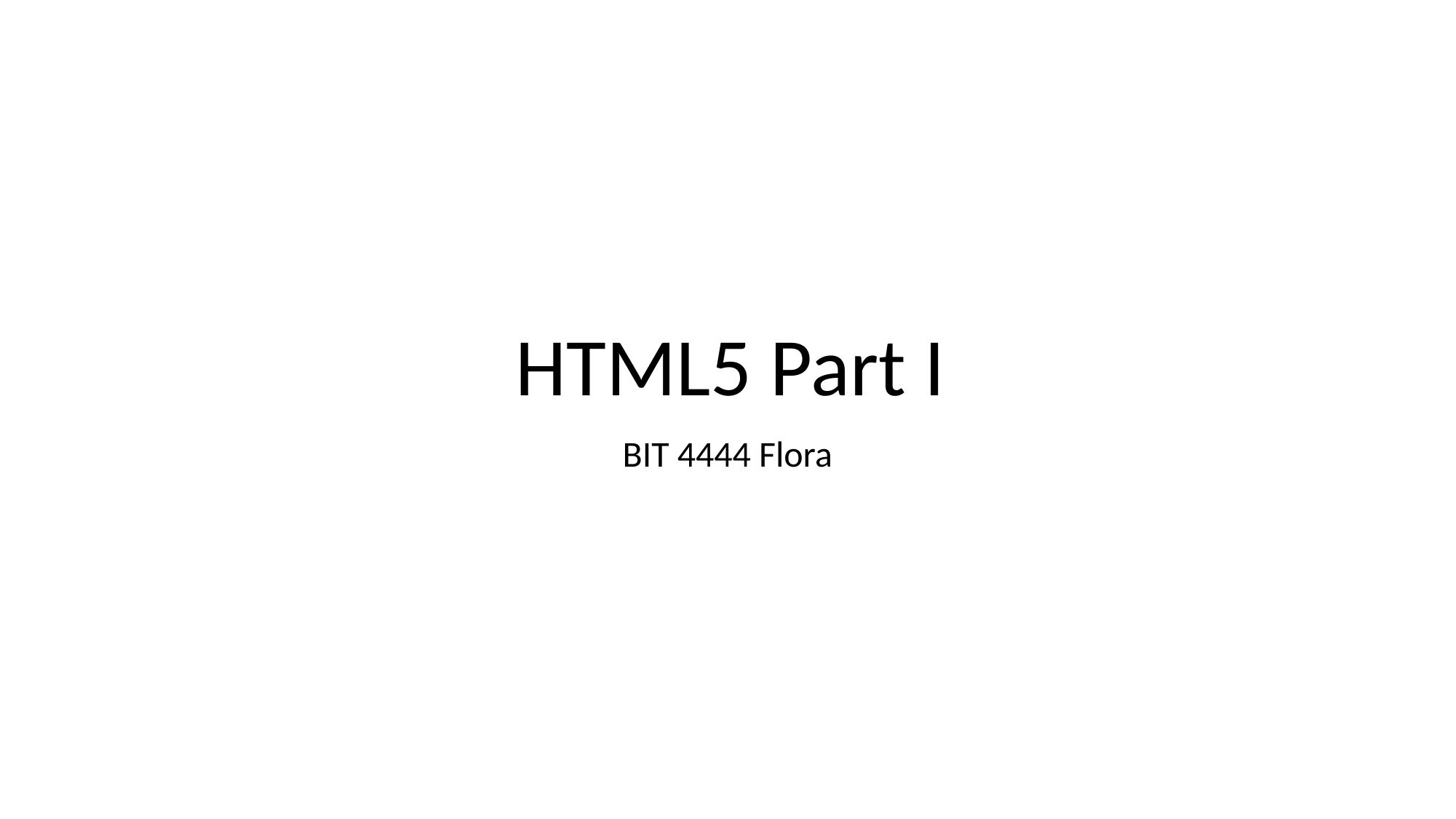

# HTML5 Part I
BIT 4444 Flora